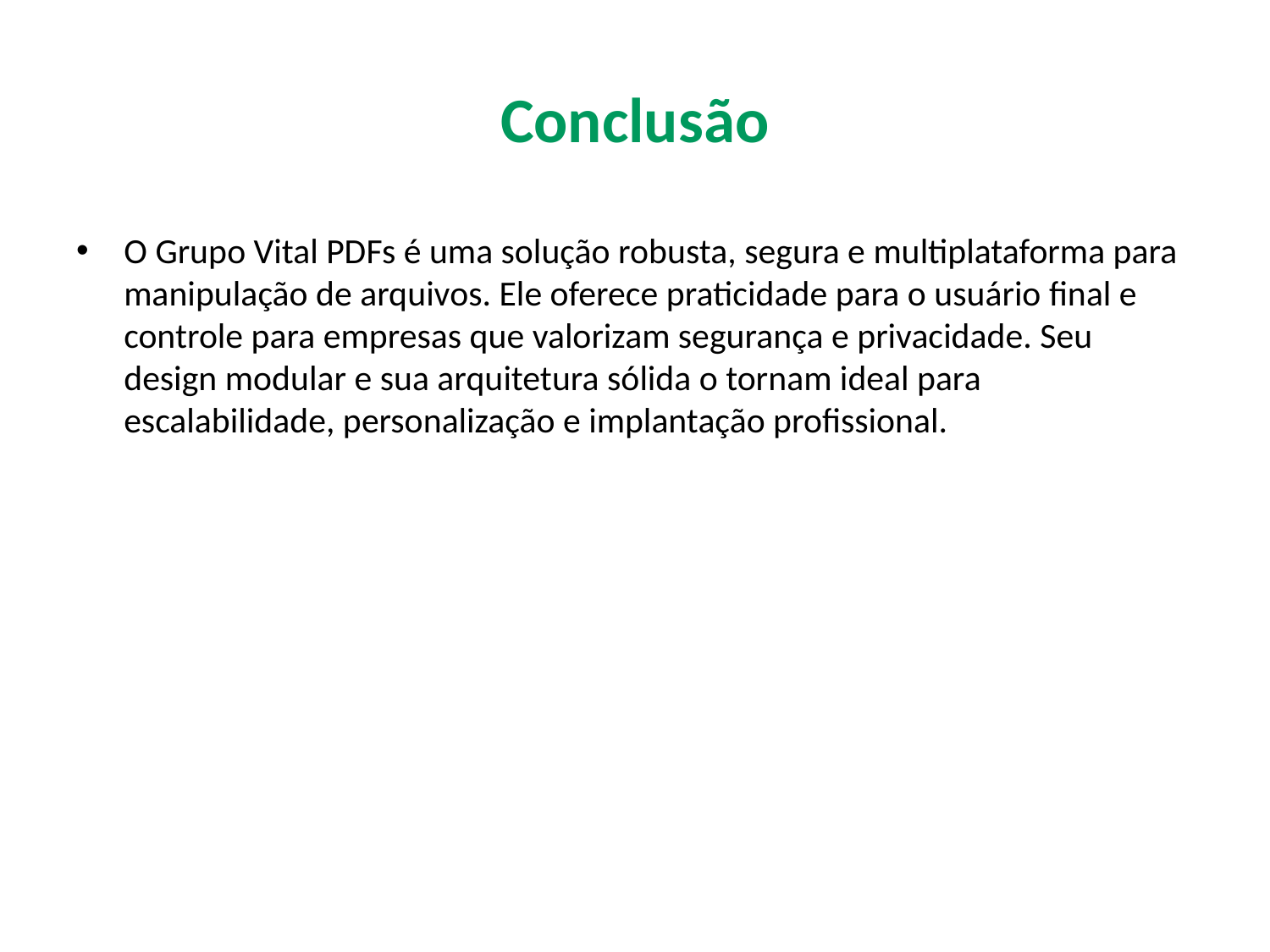

# Conclusão
O Grupo Vital PDFs é uma solução robusta, segura e multiplataforma para manipulação de arquivos. Ele oferece praticidade para o usuário final e controle para empresas que valorizam segurança e privacidade. Seu design modular e sua arquitetura sólida o tornam ideal para escalabilidade, personalização e implantação profissional.